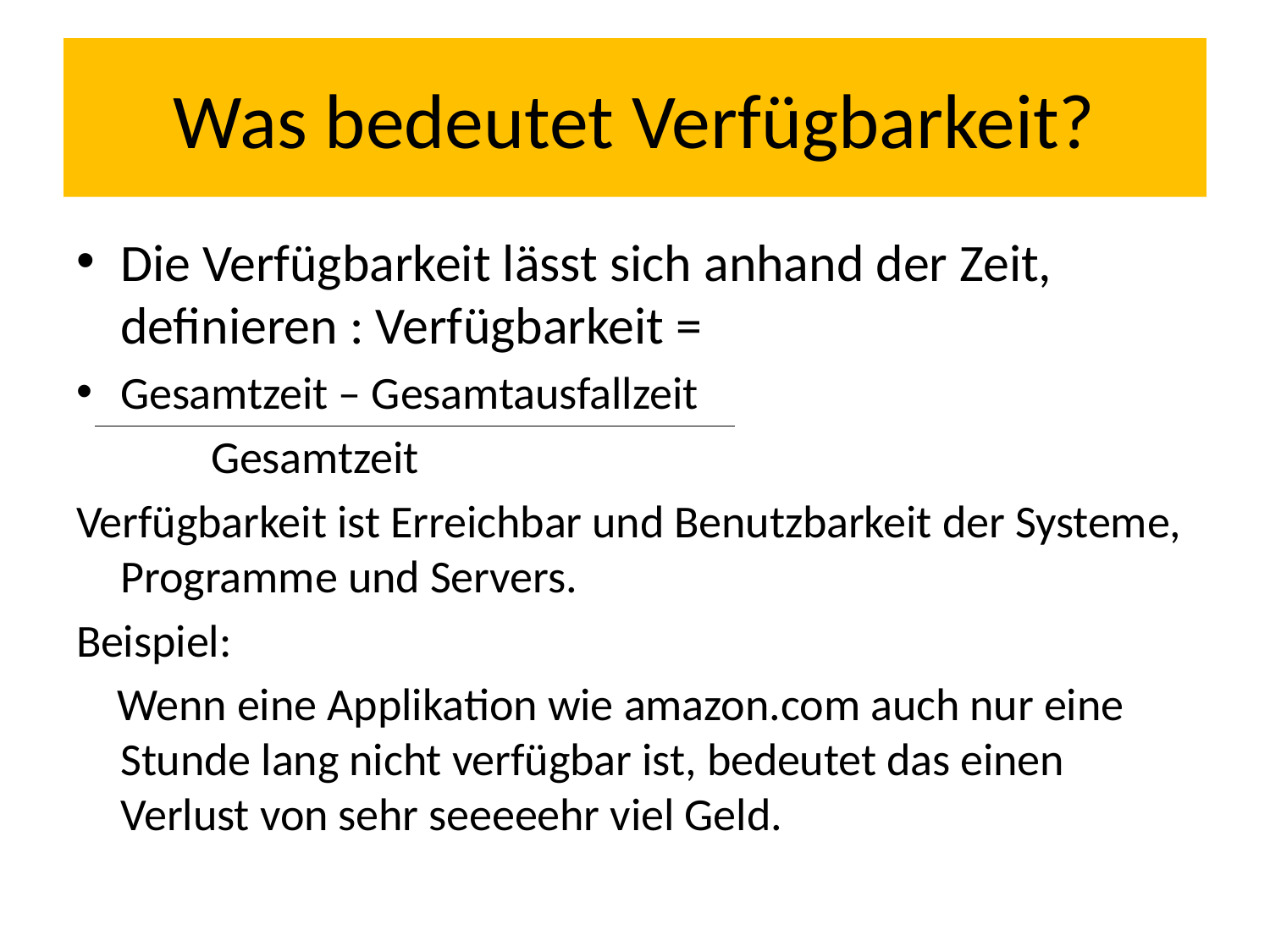

# Was bedeutet Verfügbarkeit?
Die Verfügbarkeit lässt sich anhand der Zeit, definieren : Verfügbarkeit =
Gesamtzeit – Gesamtausfallzeit
             Gesamtzeit
Verfügbarkeit ist Erreichbar und Benutzbarkeit der Systeme, Programme und Servers.
Beispiel:
    Wenn eine Applikation wie amazon.com auch nur eine Stunde lang nicht verfügbar ist, bedeutet das einen Verlust von sehr seeeeehr viel Geld.